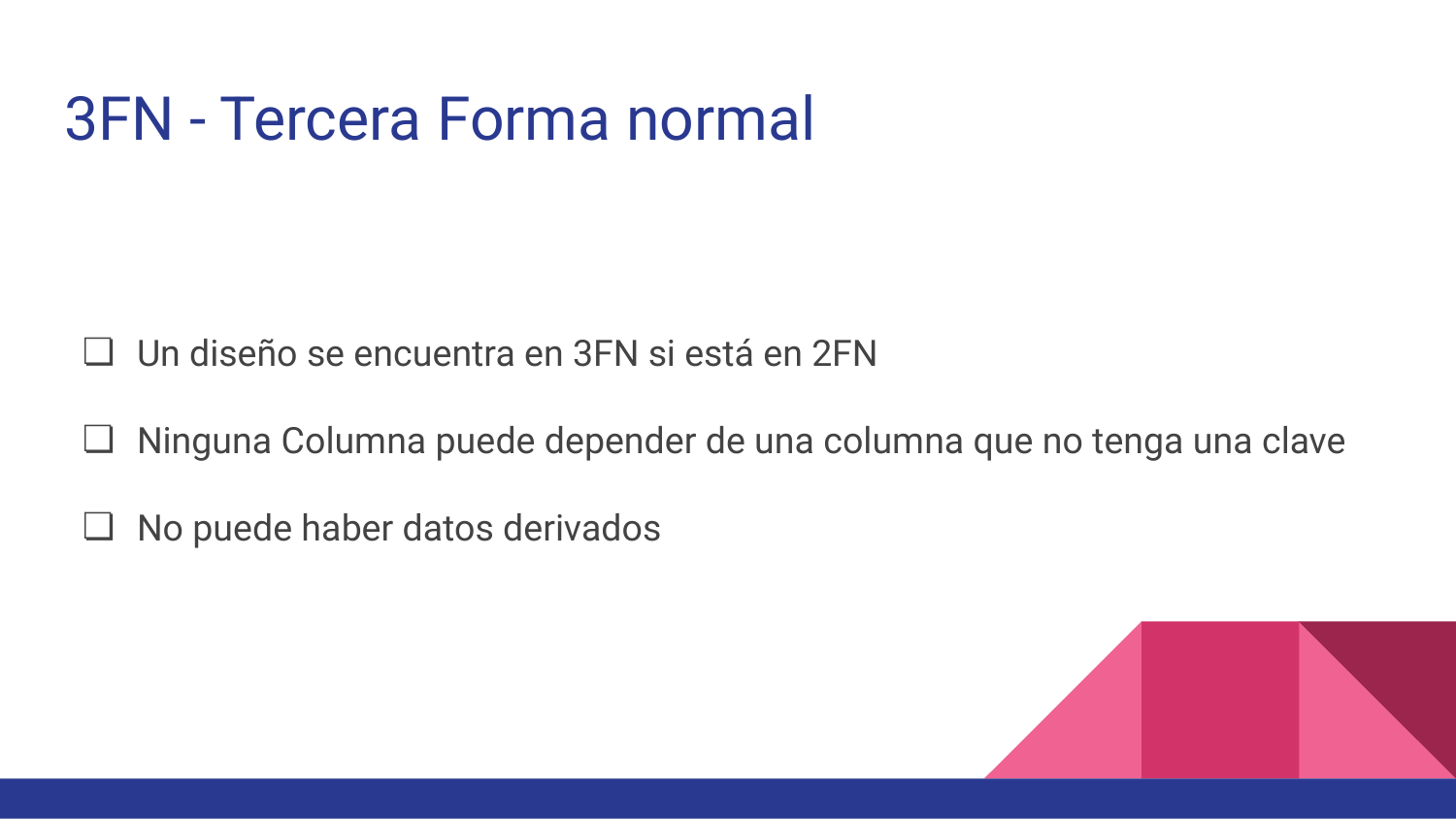

# 3FN - Tercera Forma normal

Un diseño se encuentra en 3FN si está en 2FN
Ninguna Columna puede depender de una columna que no tenga una clave
No puede haber datos derivados